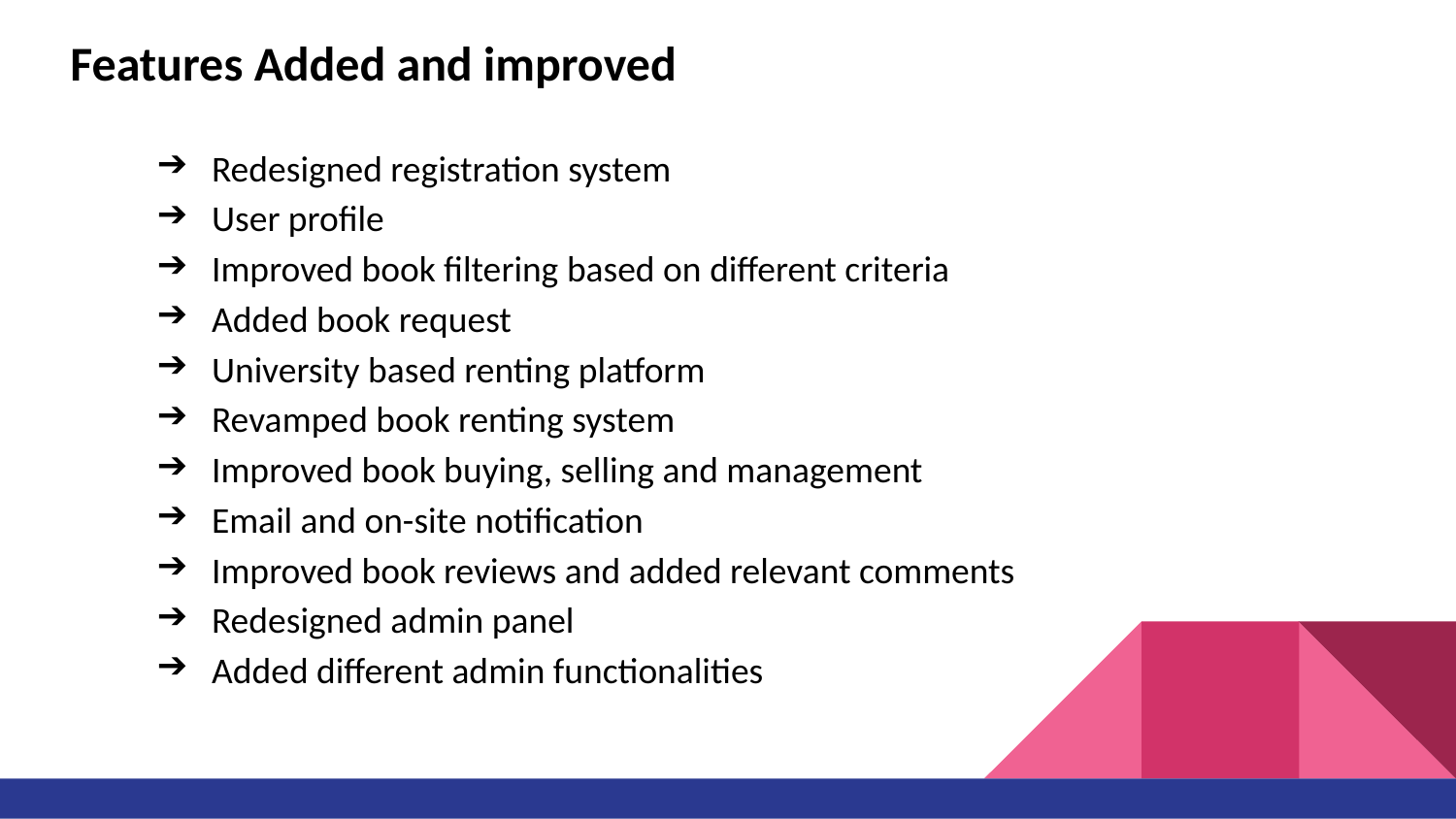

Features Added and improved
Redesigned registration system
User profile
Improved book filtering based on different criteria
Added book request
University based renting platform
Revamped book renting system
Improved book buying, selling and management
Email and on-site notification
Improved book reviews and added relevant comments
Redesigned admin panel
Added different admin functionalities